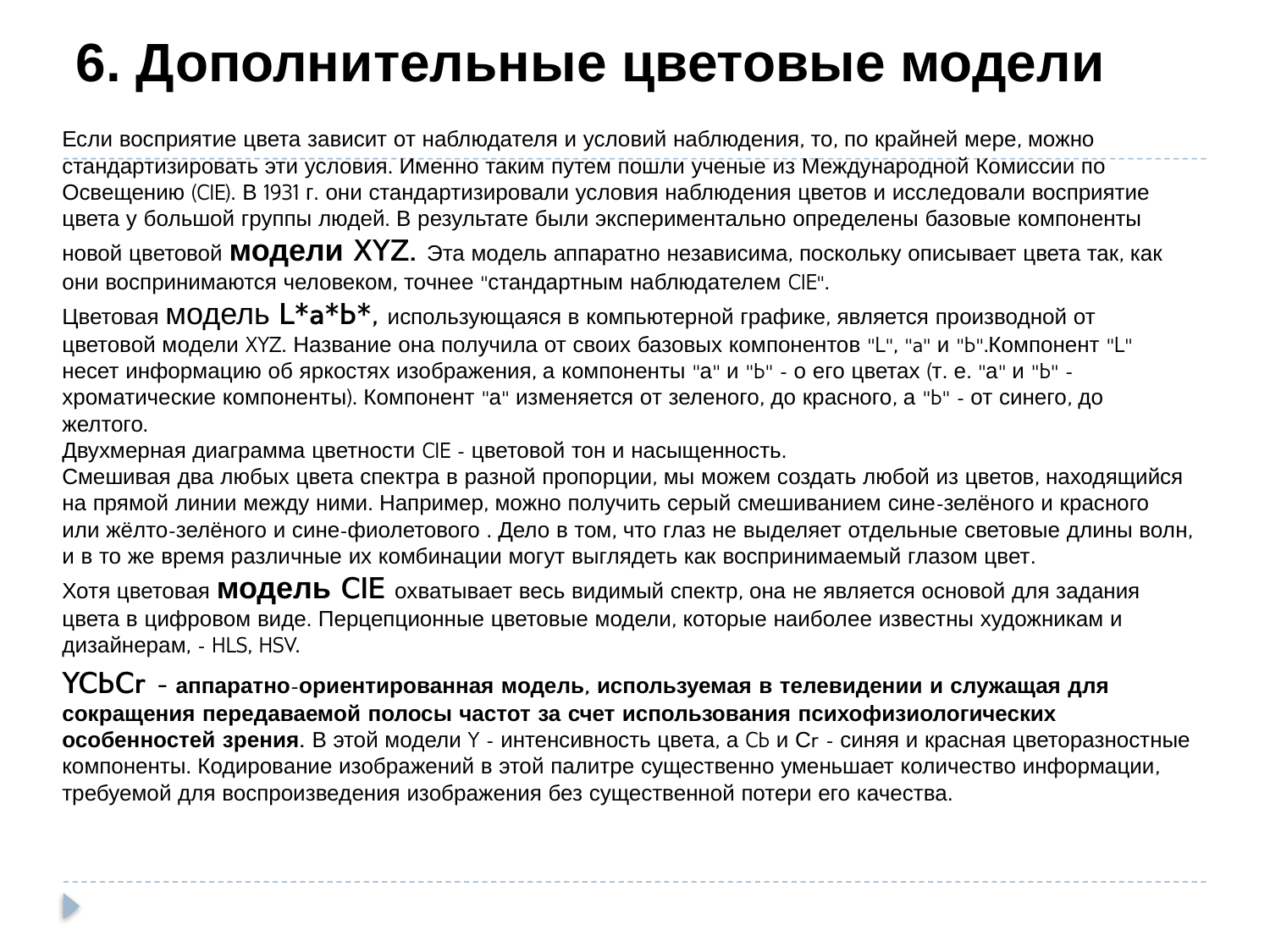

# 6. Дополнительные цветовые модели
Если восприятие цвета зависит от наблюдателя и условий наблюдения, то, по крайней мере, можно стандартизировать эти условия. Именно таким путем пошли ученые из Международной Комиссии по Освещению (CIE). В 1931 г. они стандартизировали условия наблюдения цветов и исследовали восприятие цвета у большой группы людей. В результате были экспериментально определены базовые компоненты новой цветовой модели XYZ. Эта модель аппаратно независима, поскольку описывает цвета так, как они воспринимаются человеком, точнее "стандартным наблюдателем CIE".
Цветовая модель L*a*b*, использующаяся в компьютерной графике, является производной от цветовой модели XYZ. Название она получила от своих базовых компонентов "L", "a" и "b".Компонент "L" несет информацию об яркостях изображения, а компоненты "а" и "b" - о его цветах (т. е. "а" и "b" - хроматические компоненты). Компонент "а" изменяется от зеленого, до красного, а "b" - от синего, до желтого.
Двухмерная диаграмма цветности CIE - цветовой тон и насыщенность.
Смешивая два любых цвета спектра в разной пропорции, мы можем создать любой из цветов, находящийся на прямой линии между ними. Например, можно получить серый смешиванием сине-зелёного и красного или жёлто-зелёного и сине-фиолетового . Дело в том, что глаз не выделяет отдельные световые длины волн, и в то же время различные их комбинации могут выглядеть как воспринимаемый глазом цвет.
Хотя цветовая модель CIE охватывает весь видимый спектр, она не является основой для задания цвета в цифровом виде. Перцепционные цветовые модели, которые наиболее известны художникам и дизайнерам, - HLS, HSV.
YCbCr - аппаратно-ориентированная модель, используемая в телевидении и служащая для сокращения передаваемой полосы частот за счет использования психофизиологических особенностей зрения. В этой модели Y - интенсивность цвета, а Cb и Сr - синяя и красная цветоразностные компоненты. Кодирование изображений в этой палитре существенно уменьшает количество информации, требуемой для воспроизведения изображения без существенной потери его качества.